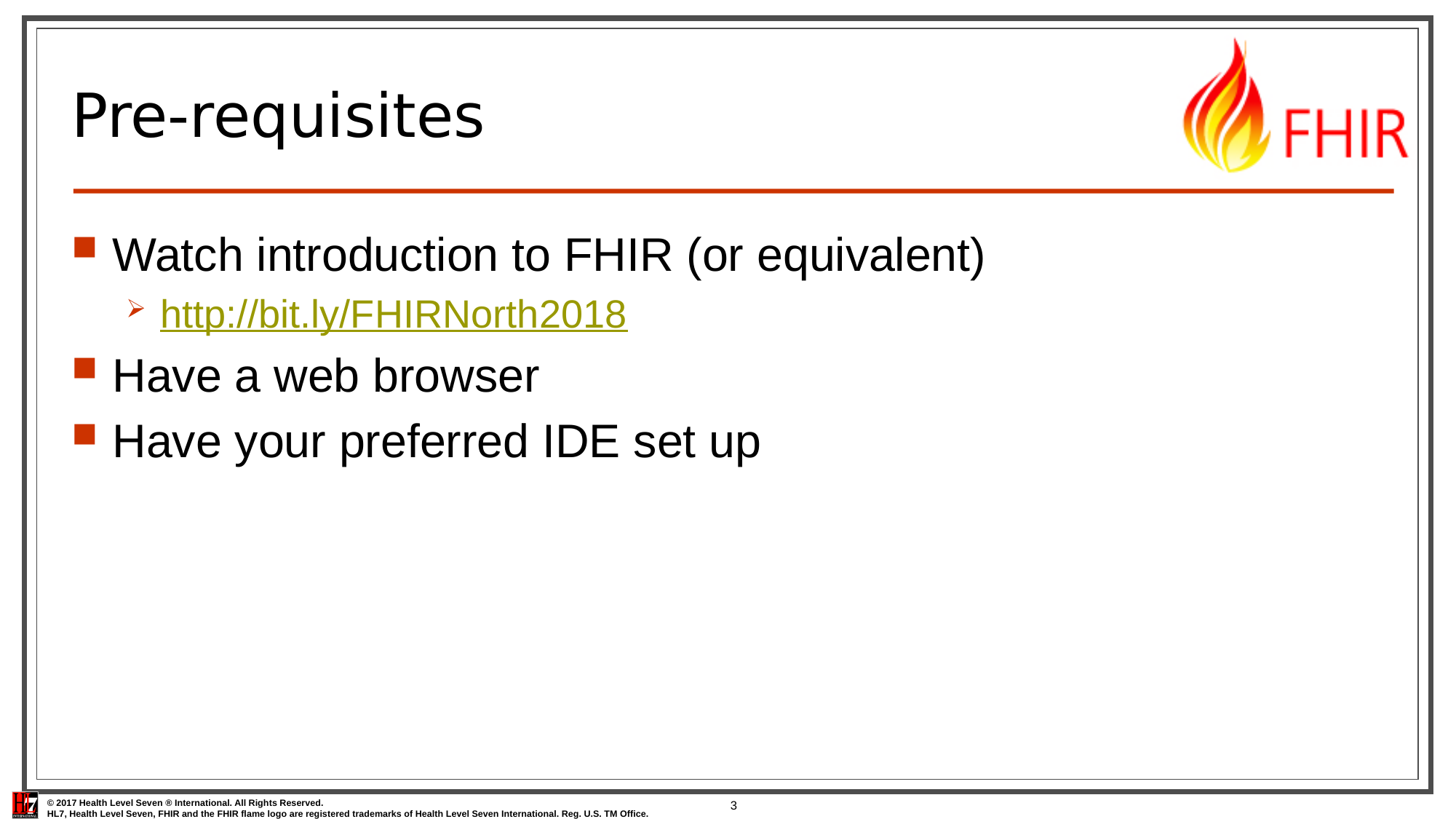

# Pre-requisites
Watch introduction to FHIR (or equivalent)
http://bit.ly/FHIRNorth2018
Have a web browser
Have your preferred IDE set up
3